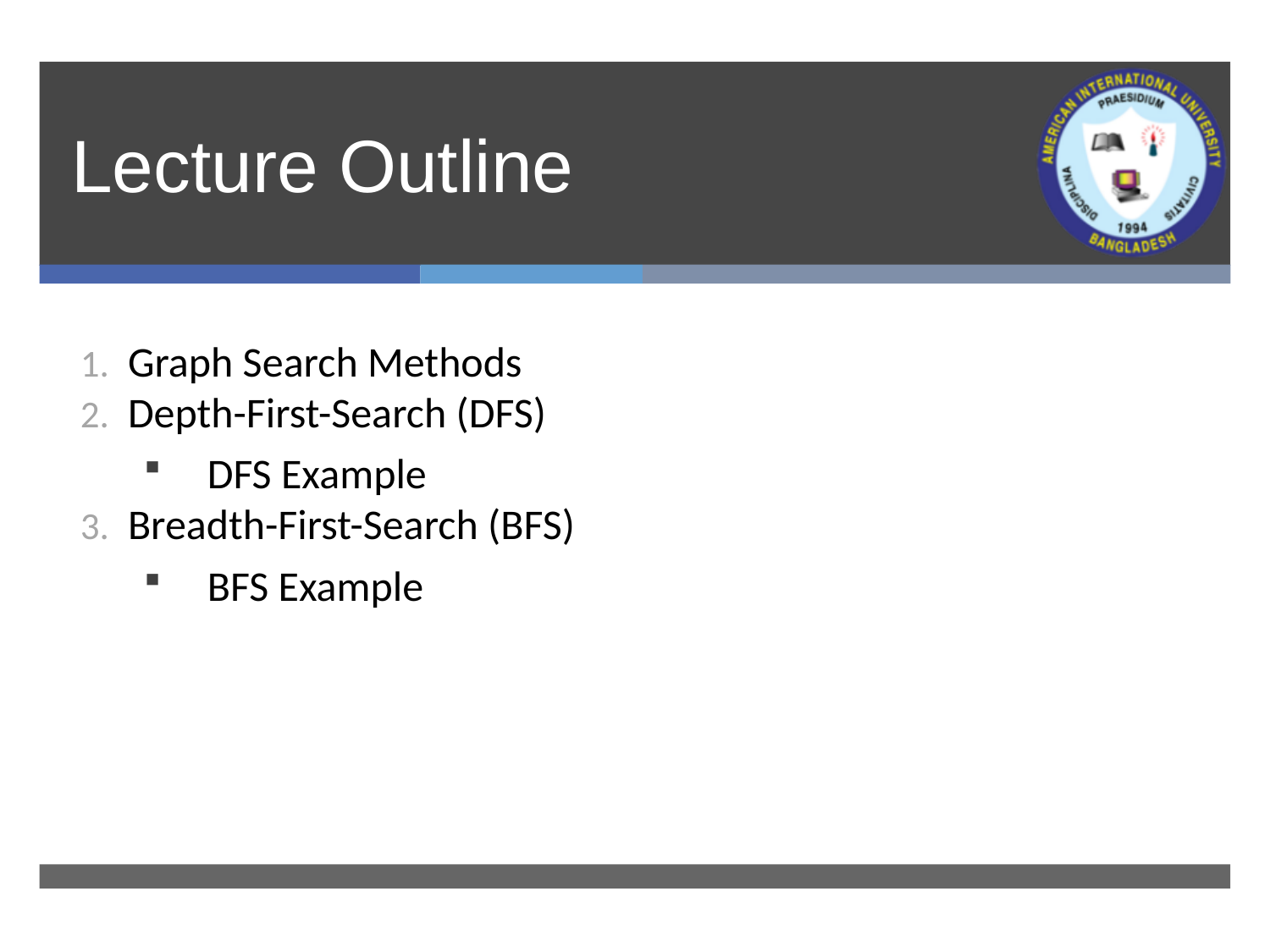

# Lecture Outline
Graph Search Methods
Depth-First-Search (DFS)
DFS Example
Breadth-First-Search (BFS)
BFS Example